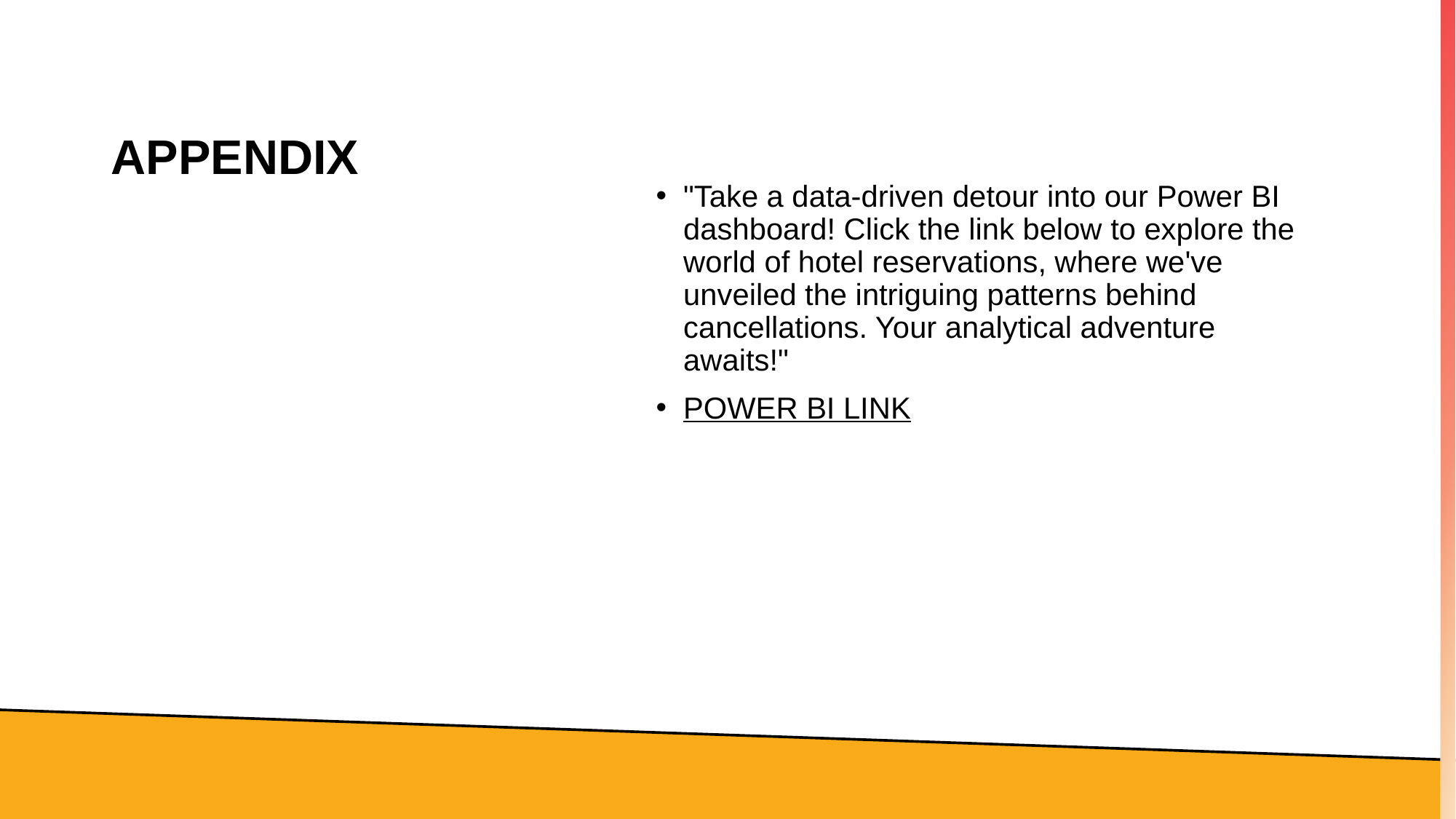

"Take a data-driven detour into our Power BI dashboard! Click the link below to explore the world of hotel reservations, where we've unveiled the intriguing patterns behind cancellations. Your analytical adventure awaits!"
POWER BI LINK
# APPENDIX